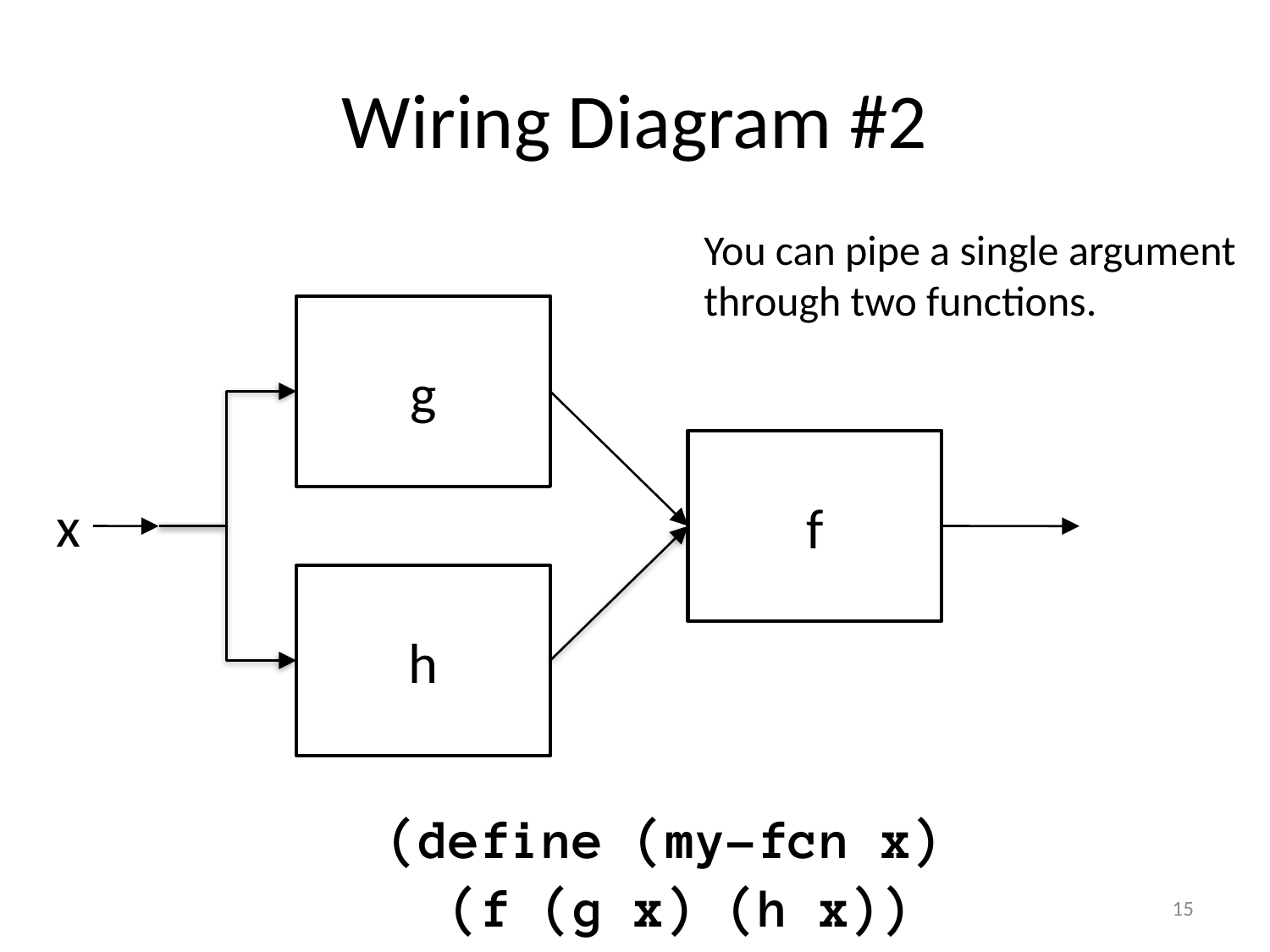

# Wiring Diagram #2
You can pipe a single argument through two functions.
g
f
x
h
(define (my-fcn x)
  (f (g x) (h x))
15